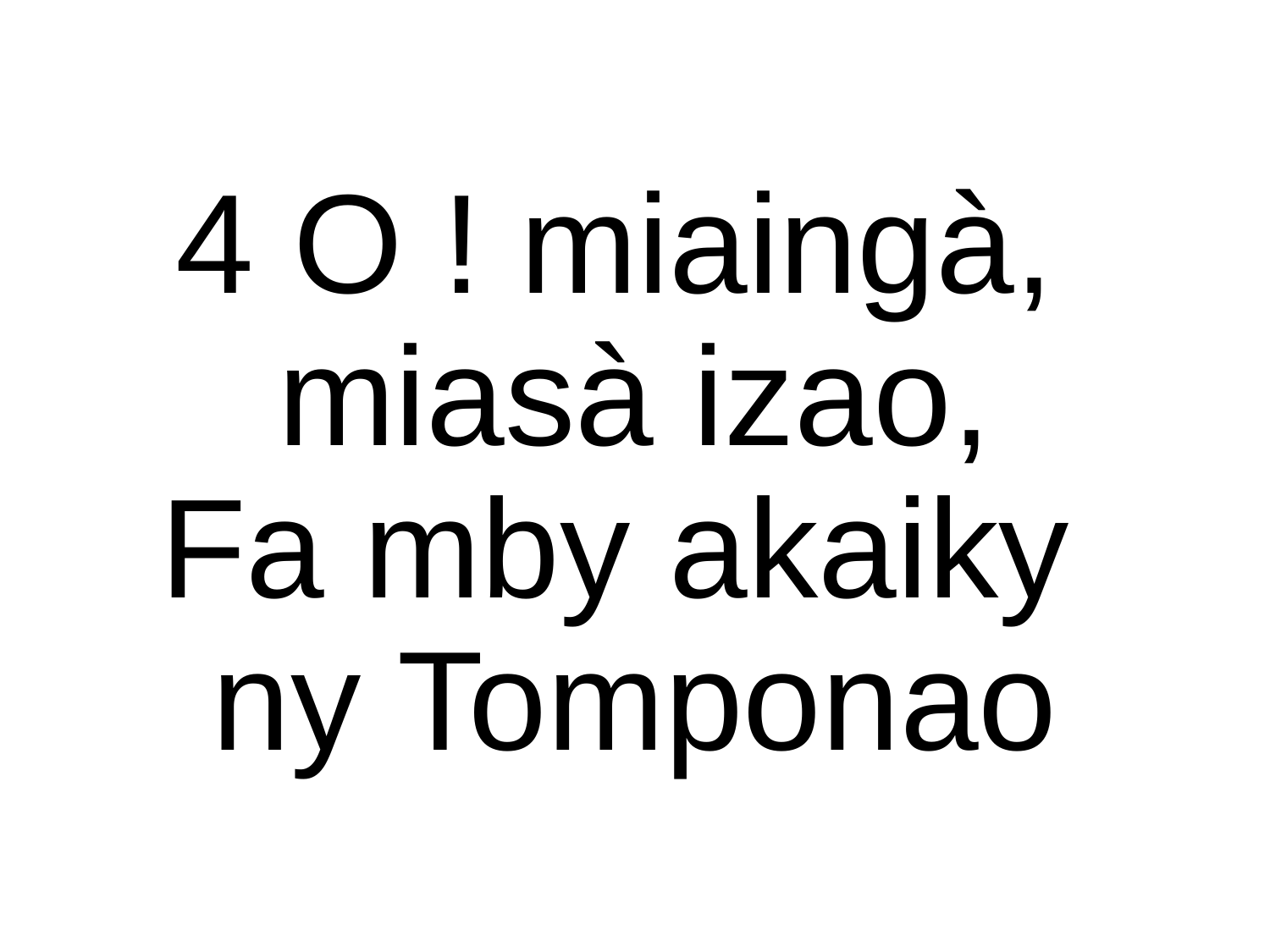

4 O ! miaingà,
miasà izao,
Fa mby akaiky
ny Tomponao